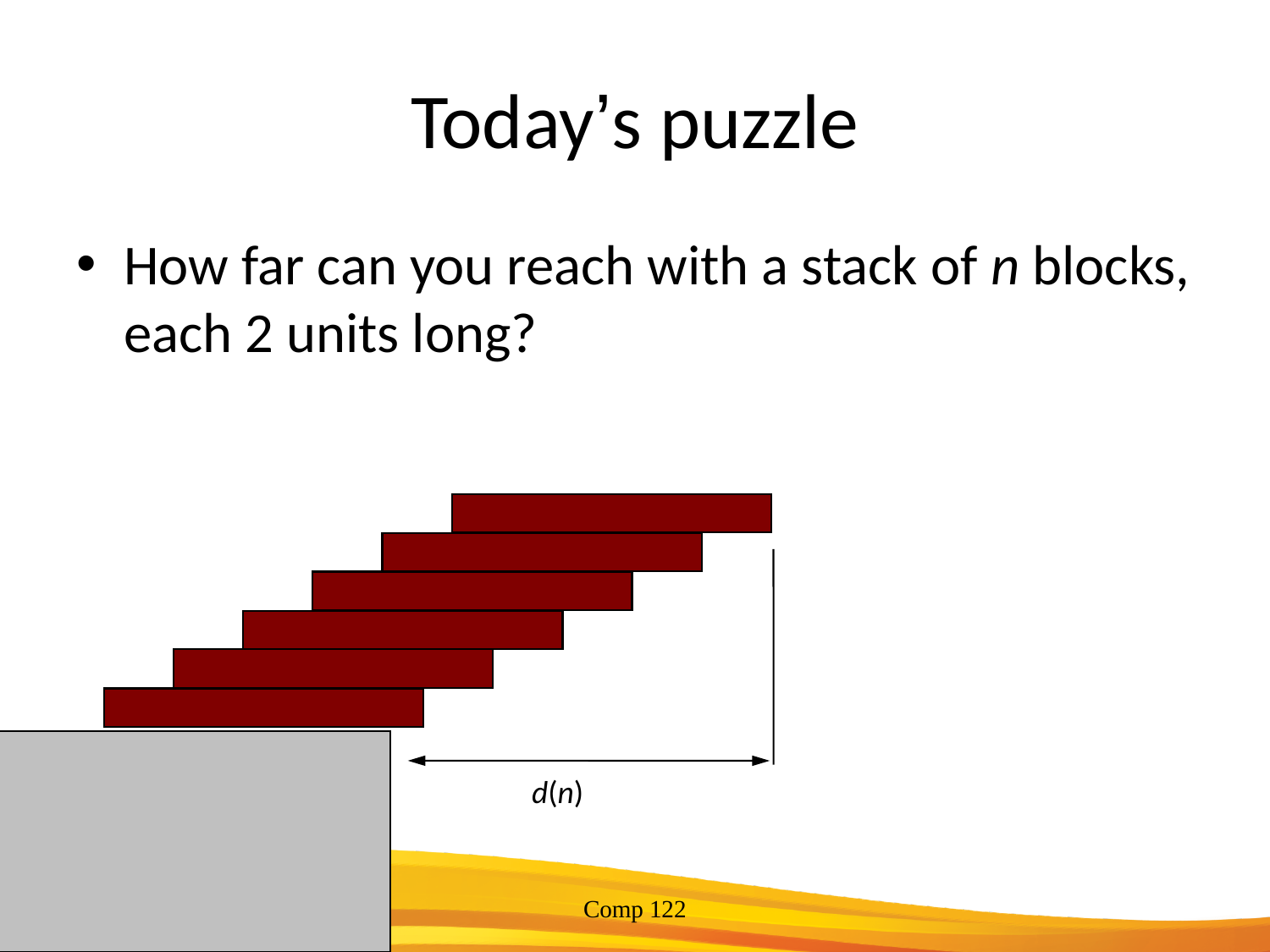

# Today’s puzzle
How far can you reach with a stack of n blocks, each 2 units long?

d(n)
Comp 122